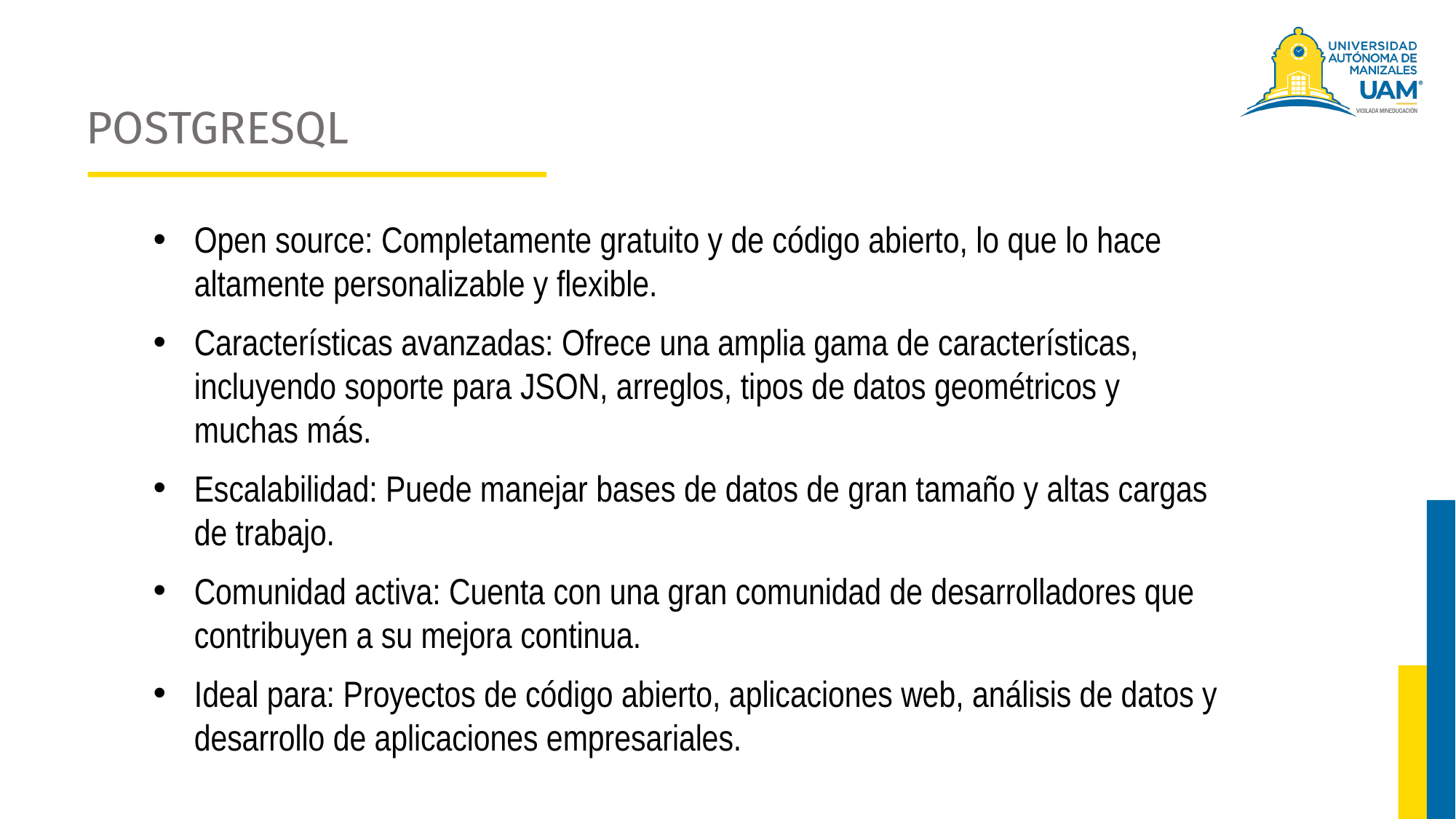

# POSTGRESQL

Open source: Completamente gratuito y de código abierto, lo que lo hace altamente personalizable y flexible.
Características avanzadas: Ofrece una amplia gama de características, incluyendo soporte para JSON, arreglos, tipos de datos geométricos y muchas más.
Escalabilidad: Puede manejar bases de datos de gran tamaño y altas cargas de trabajo.
Comunidad activa: Cuenta con una gran comunidad de desarrolladores que contribuyen a su mejora continua.
Ideal para: Proyectos de código abierto, aplicaciones web, análisis de datos y desarrollo de aplicaciones empresariales.